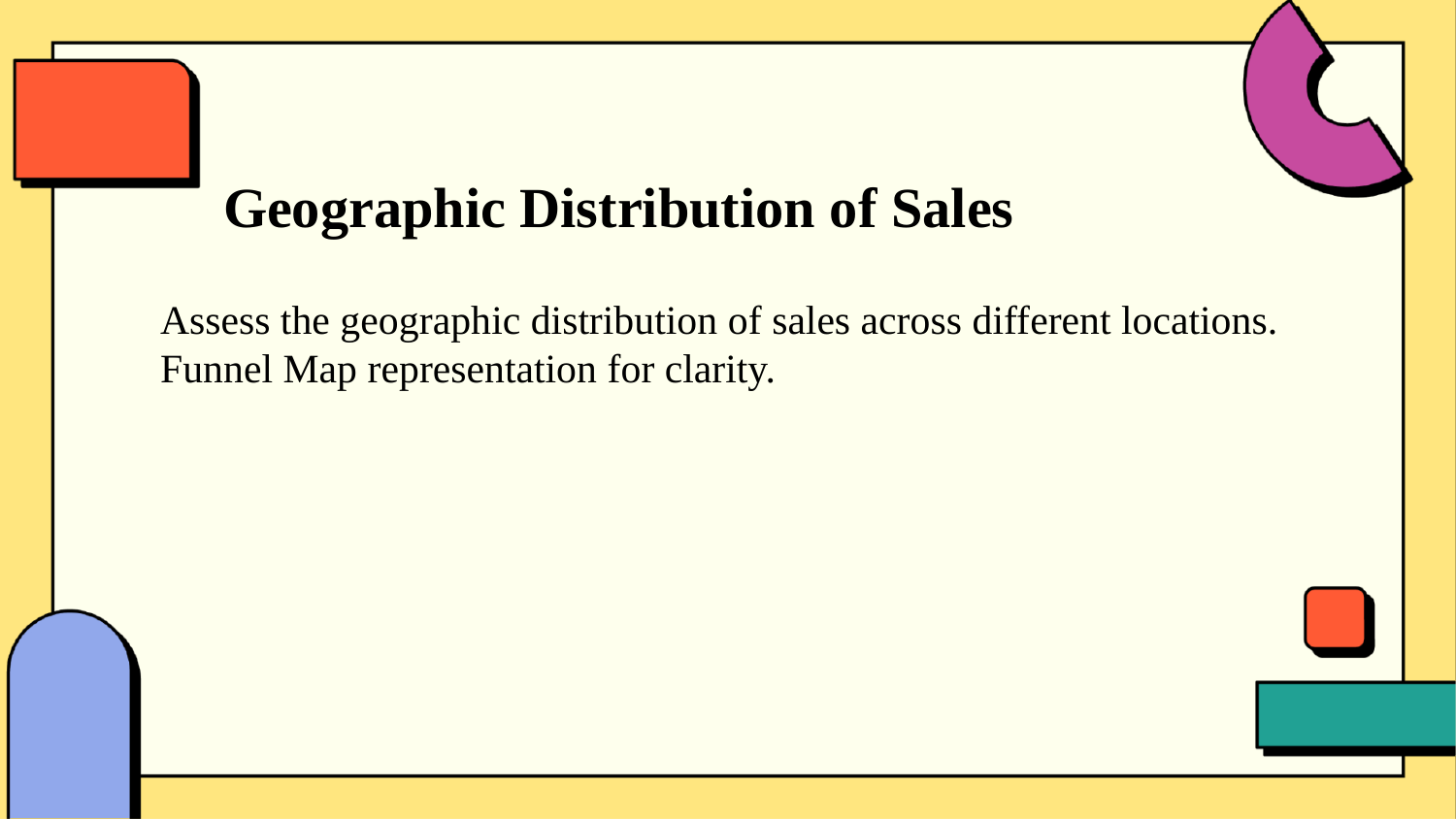

Geographic Distribution of Sales
Assess the geographic distribution of sales across different locations.
Funnel Map representation for clarity.